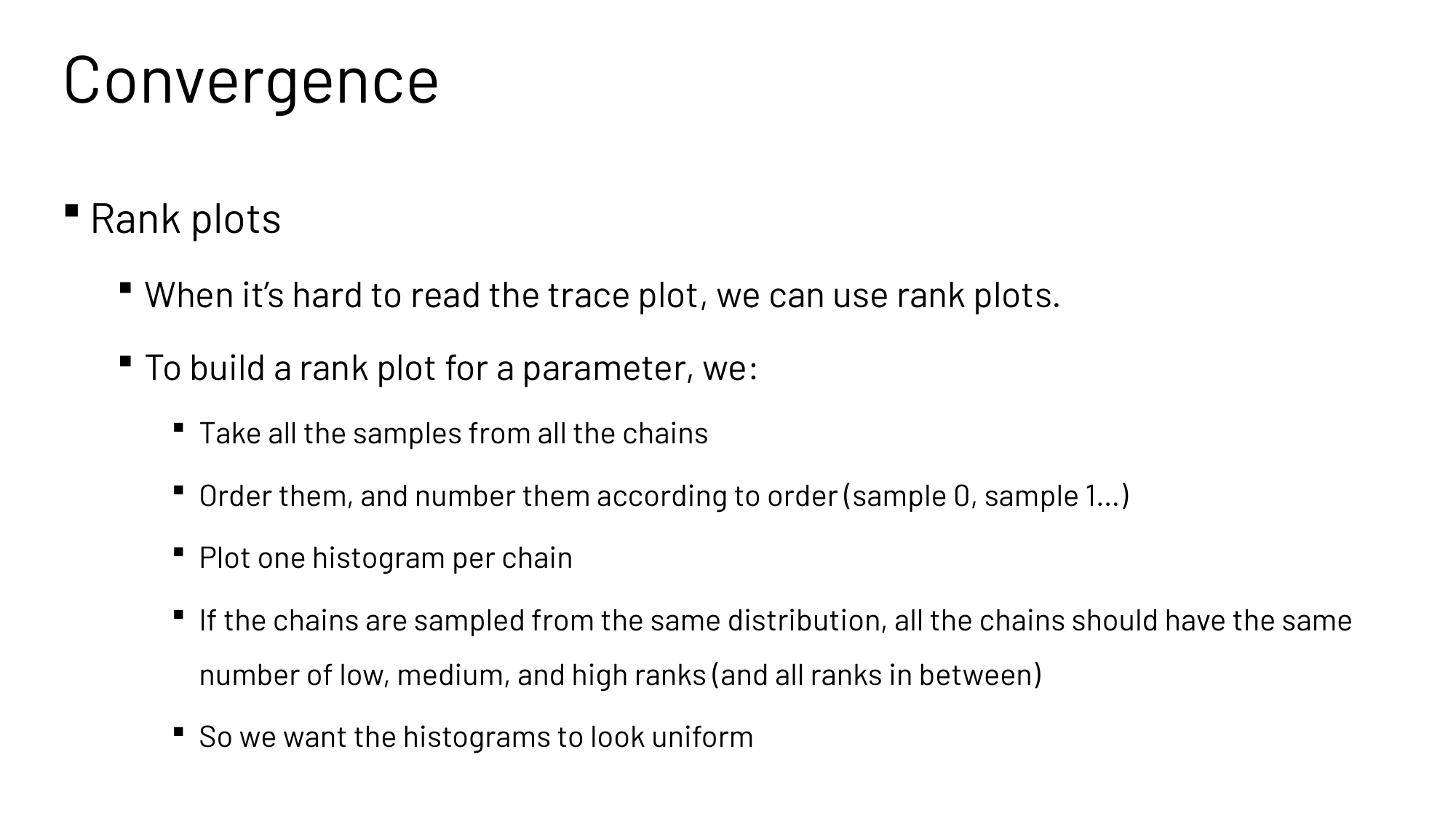

# Convergence
Rank plots
When it’s hard to read the trace plot, we can use rank plots.
To build a rank plot for a parameter, we:
Take all the samples from all the chains
Order them, and number them according to order (sample 0, sample 1…)
Plot one histogram per chain
If the chains are sampled from the same distribution, all the chains should have the same number of low, medium, and high ranks (and all ranks in between)
So we want the histograms to look uniform